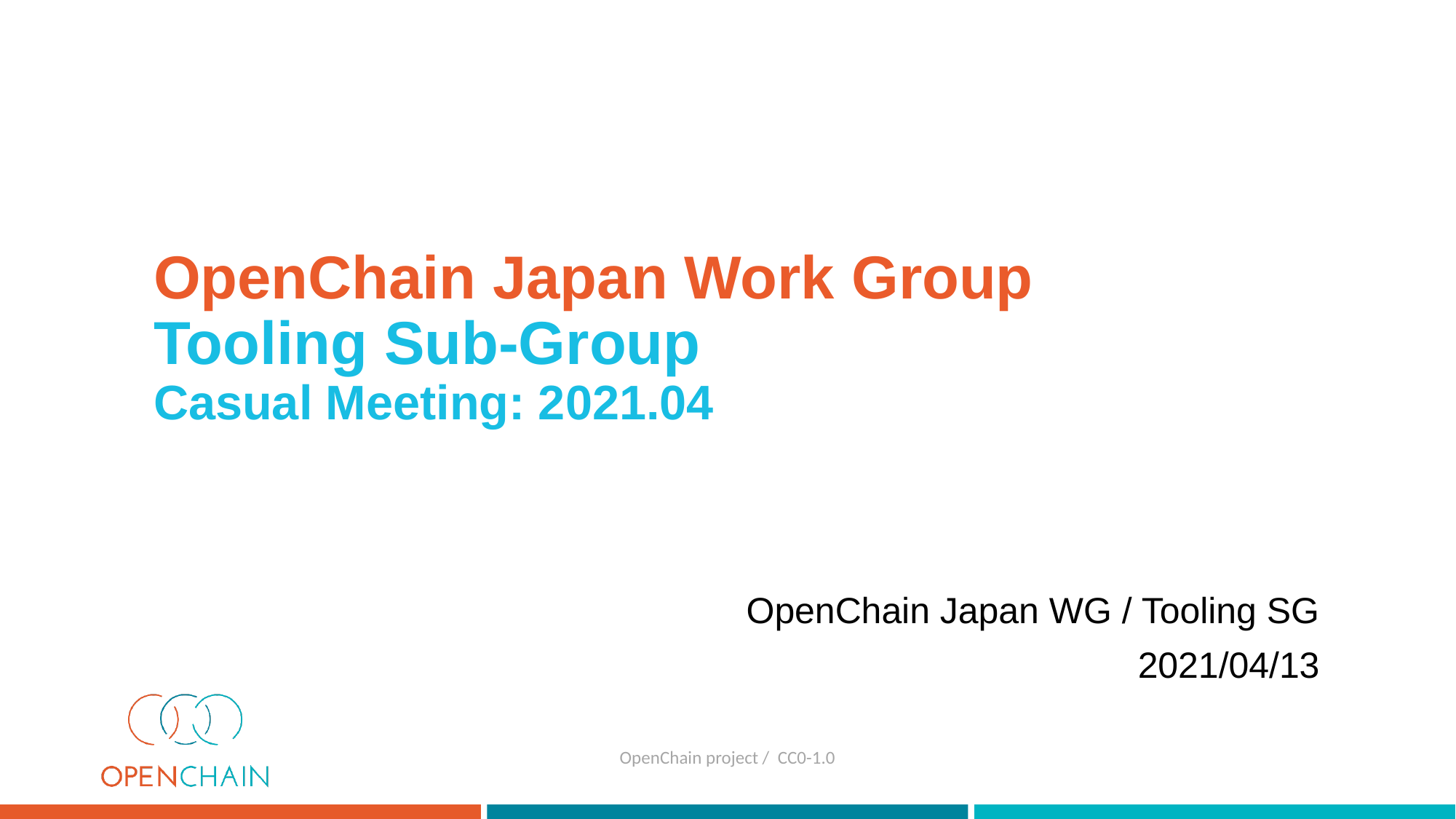

# OpenChain Japan Work Group Tooling Sub-Group Casual Meeting: 2021.04

OpenChain Japan WG / Tooling SG
2021/04/13
OpenChain project /  CC0-1.0